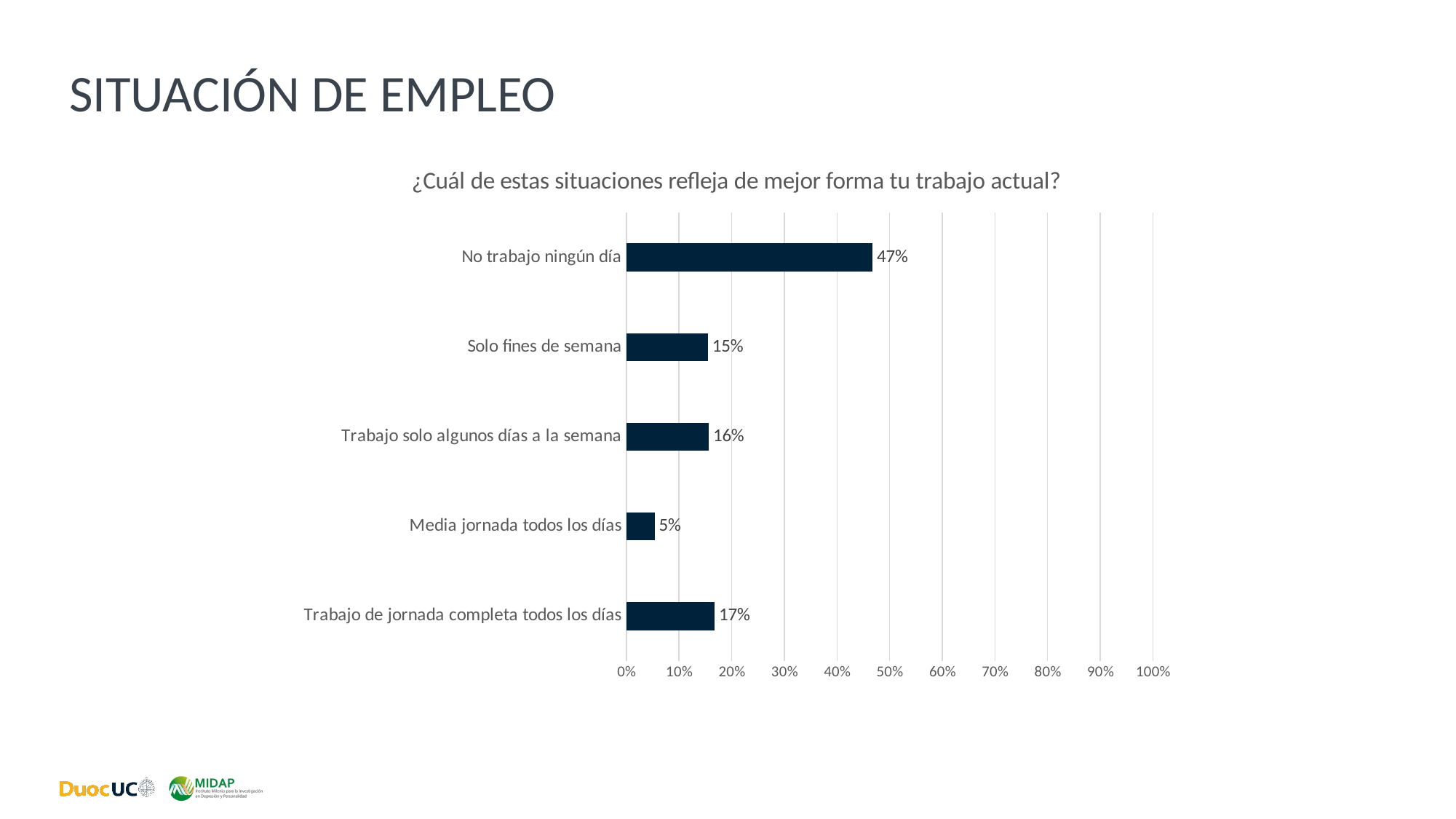

# Situación de empleo

### Chart: ¿Cuál de estas situaciones refleja de mejor forma tu trabajo actual?

| Category | Serie 1 |
|---|---|
| Trabajo de jornada completa todos los días | 0.16770256526161148 |
| Media jornada todos los días | 0.053678381738049494 |
| Trabajo solo algunos días a la semana | 0.15640185331675896 |
| Solo fines de semana | 0.15459373940558255 |
| No trabajo ningún día | 0.4676234602779975 |